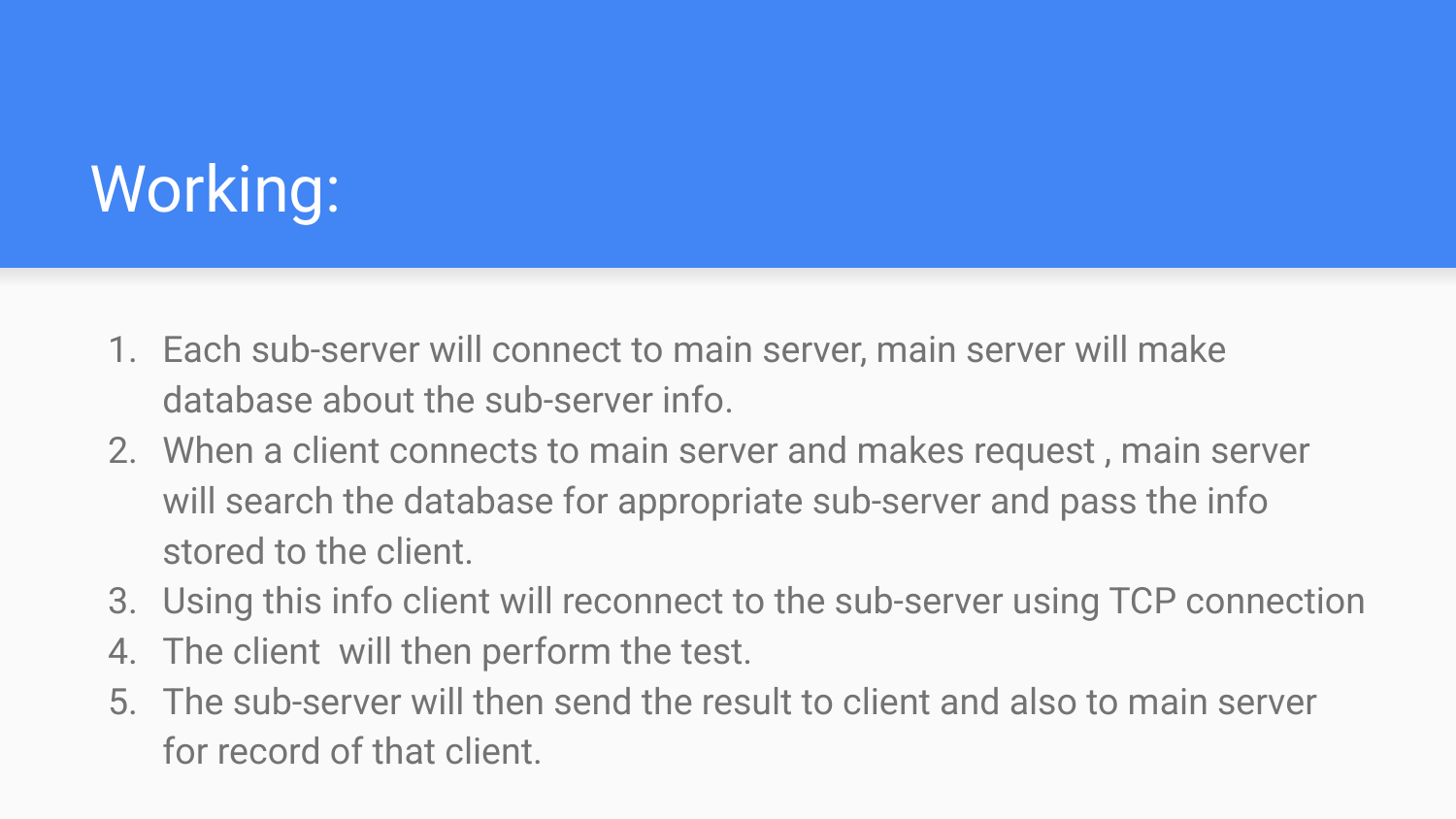

# Working:
Each sub-server will connect to main server, main server will make database about the sub-server info.
When a client connects to main server and makes request , main server will search the database for appropriate sub-server and pass the info stored to the client.
Using this info client will reconnect to the sub-server using TCP connection
The client  will then perform the test.
The sub-server will then send the result to client and also to main server for record of that client.